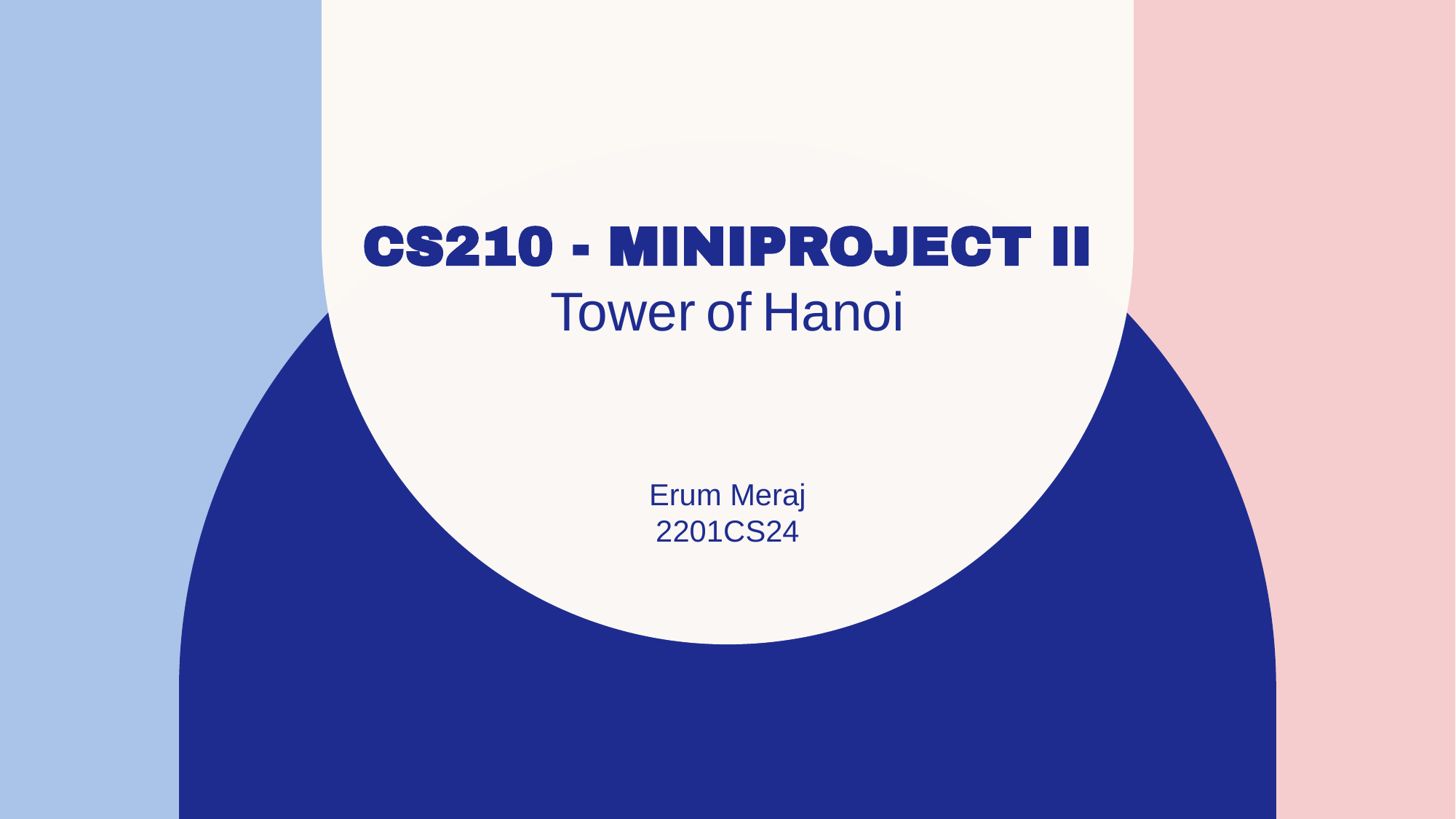

# CS210 - MiniProject II
Tower of Hanoi
Erum Meraj
2201CS24